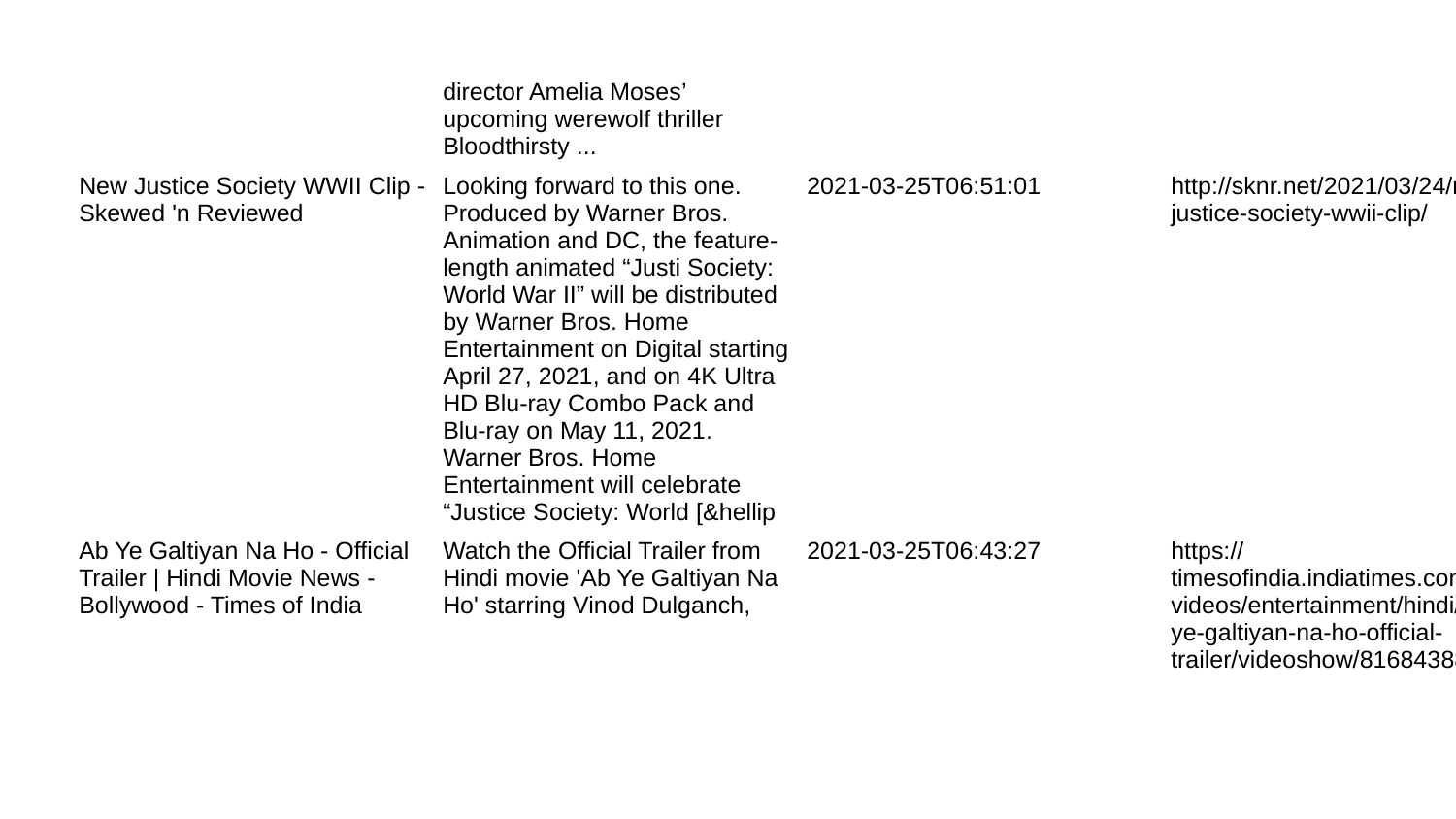

|  | director Amelia Moses’ upcoming werewolf thriller Bloodthirsty ... |  |  |
| --- | --- | --- | --- |
| New Justice Society WWII Clip - Skewed 'n Reviewed | Looking forward to this one. Produced by Warner Bros. Animation and DC, the feature-length animated “Justi Society: World War II” will be distributed by Warner Bros. Home Entertainment on Digital starting April 27, 2021, and on 4K Ultra HD Blu-ray Combo Pack and Blu-ray on May 11, 2021. Warner Bros. Home Entertainment will celebrate “Justice Society: World [&hellip | 2021-03-25T06:51:01 | http://sknr.net/2021/03/24/new-justice-society-wwii-clip/ |
| Ab Ye Galtiyan Na Ho - Official Trailer | Hindi Movie News - Bollywood - Times of India | Watch the Official Trailer from Hindi movie 'Ab Ye Galtiyan Na Ho' starring Vinod Dulganch, | 2021-03-25T06:43:27 | https://timesofindia.indiatimes.com/videos/entertainment/hindi/ab-ye-galtiyan-na-ho-official-trailer/videoshow/81684388.cms |